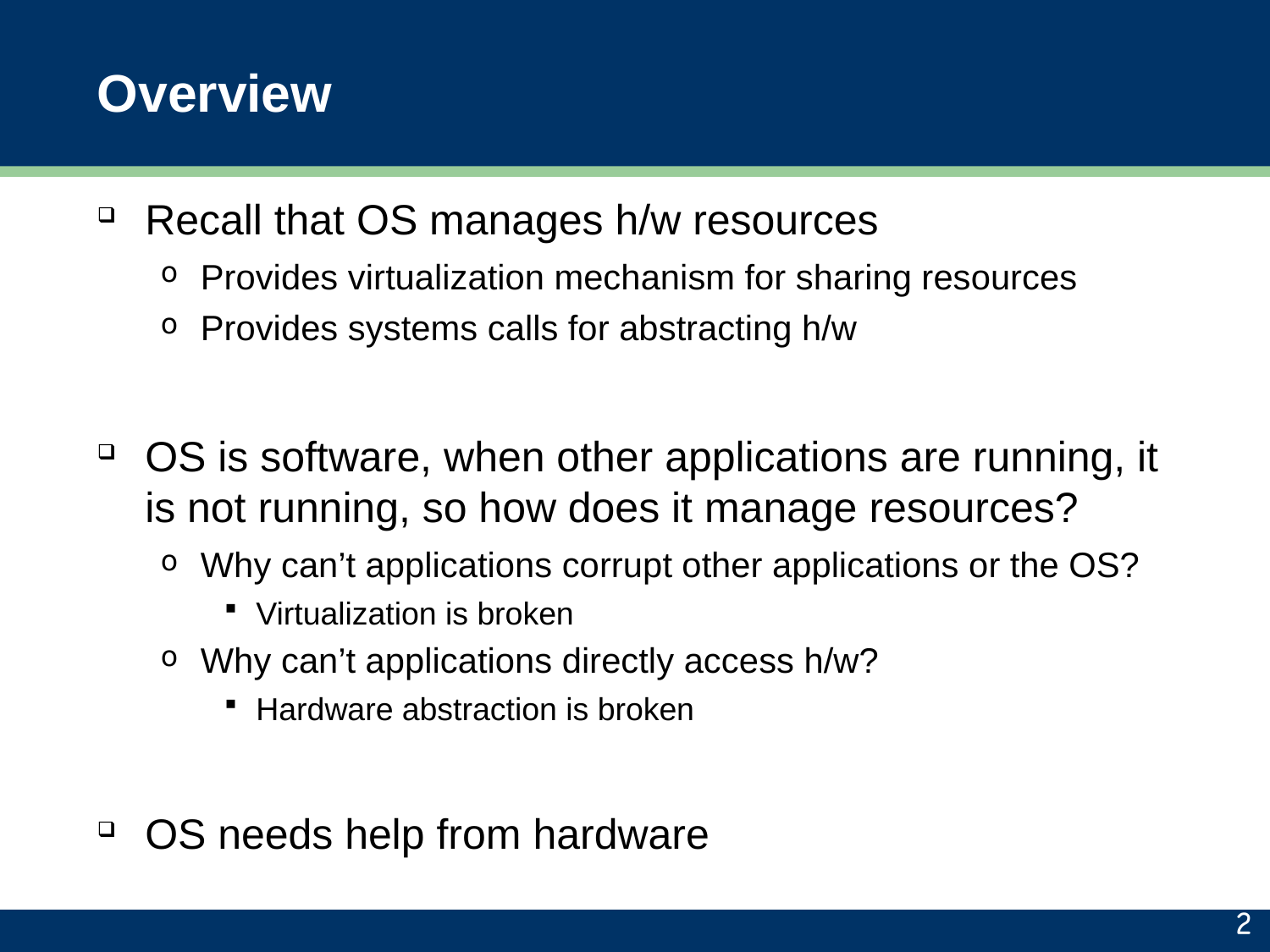

# Overview
Recall that OS manages h/w resources
Provides virtualization mechanism for sharing resources
Provides systems calls for abstracting h/w

OS is software, when other applications are running, it is not running, so how does it manage resources?
Why can’t applications corrupt other applications or the OS?
Virtualization is broken
Why can’t applications directly access h/w?
Hardware abstraction is broken

OS needs help from hardware
2